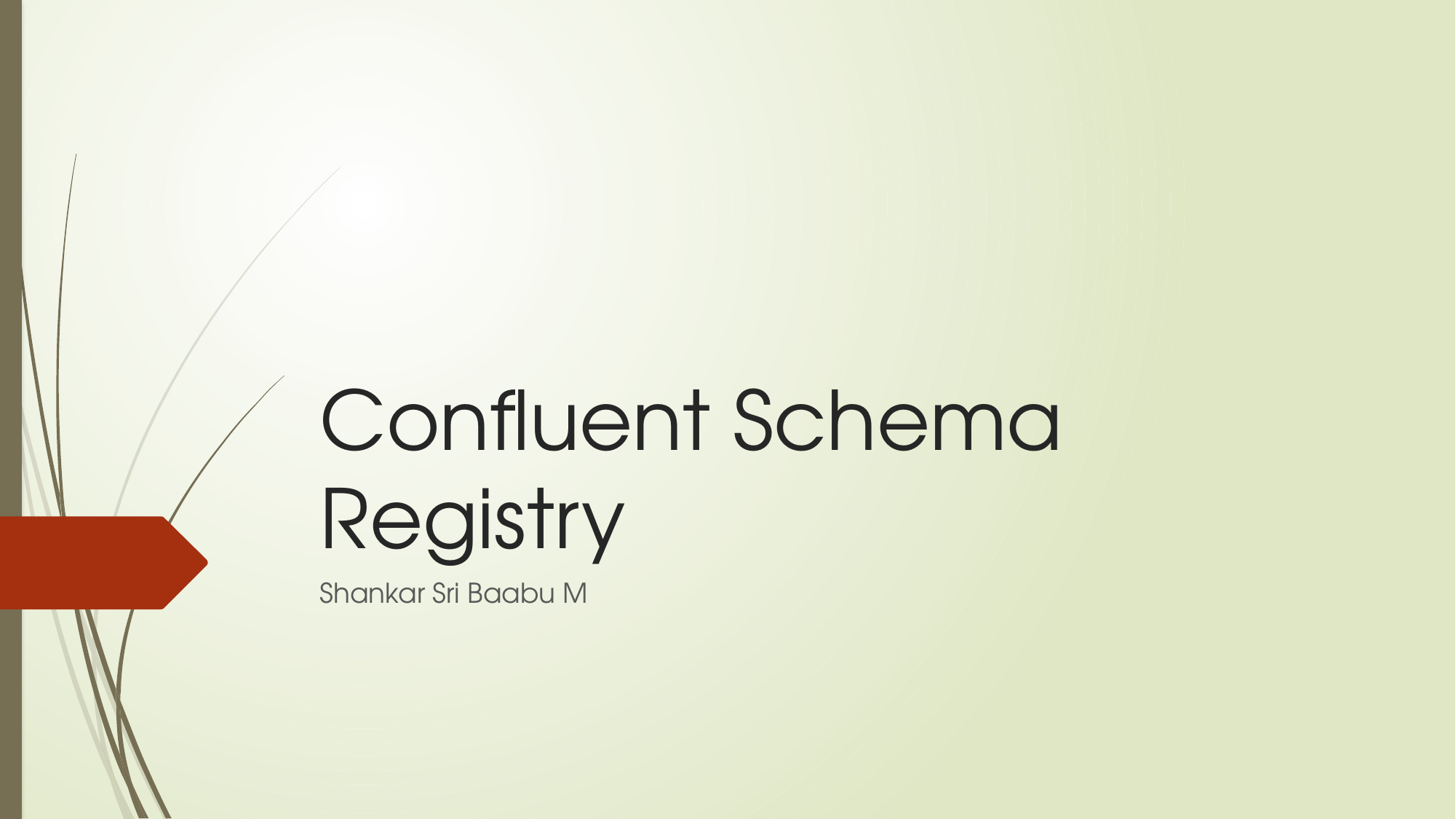

# Confluent Schema Registry
Shankar Sri Baabu M